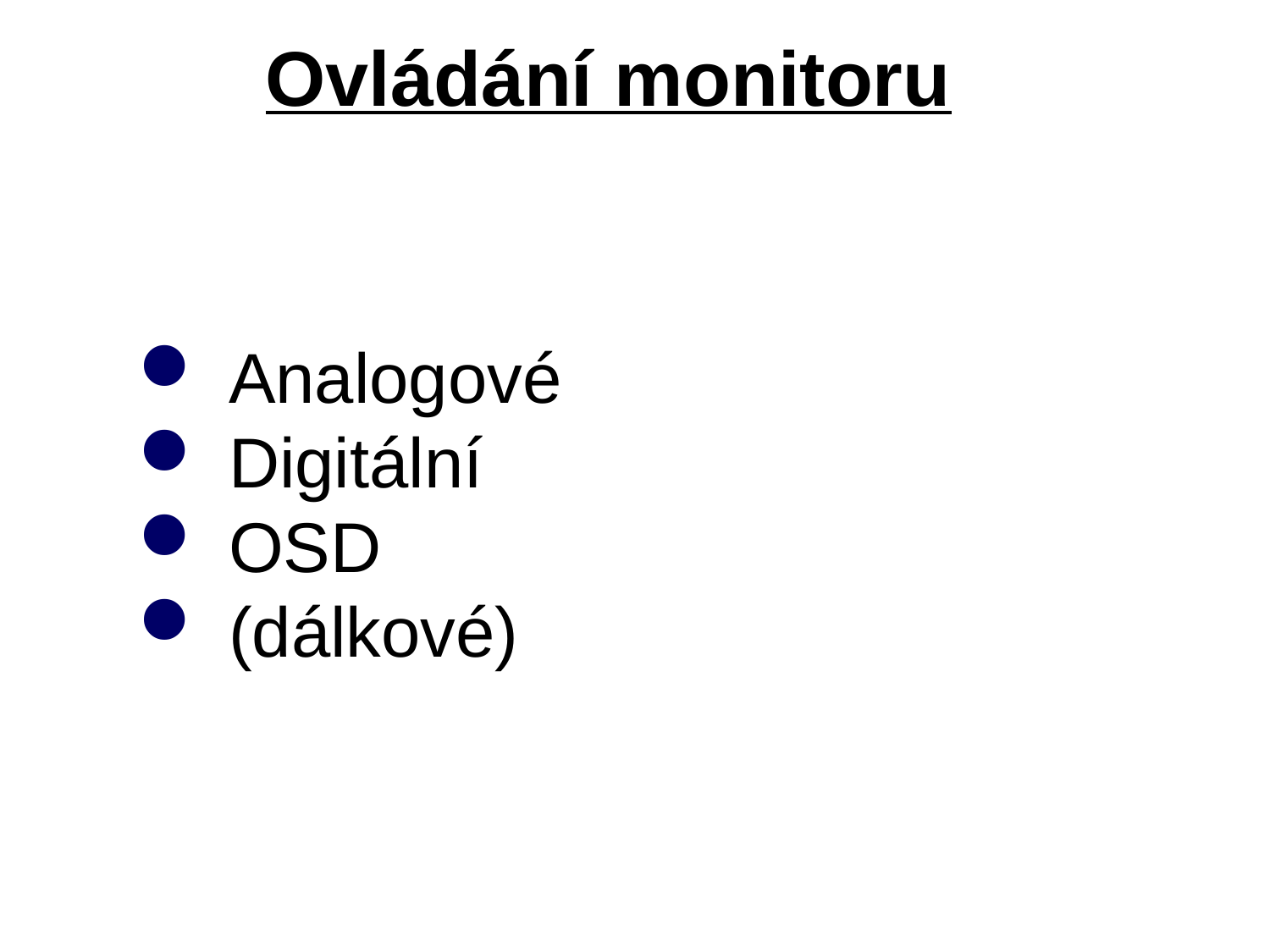

# Ovládání monitoru
 Analogové
 Digitální
 OSD
 (dálkové)